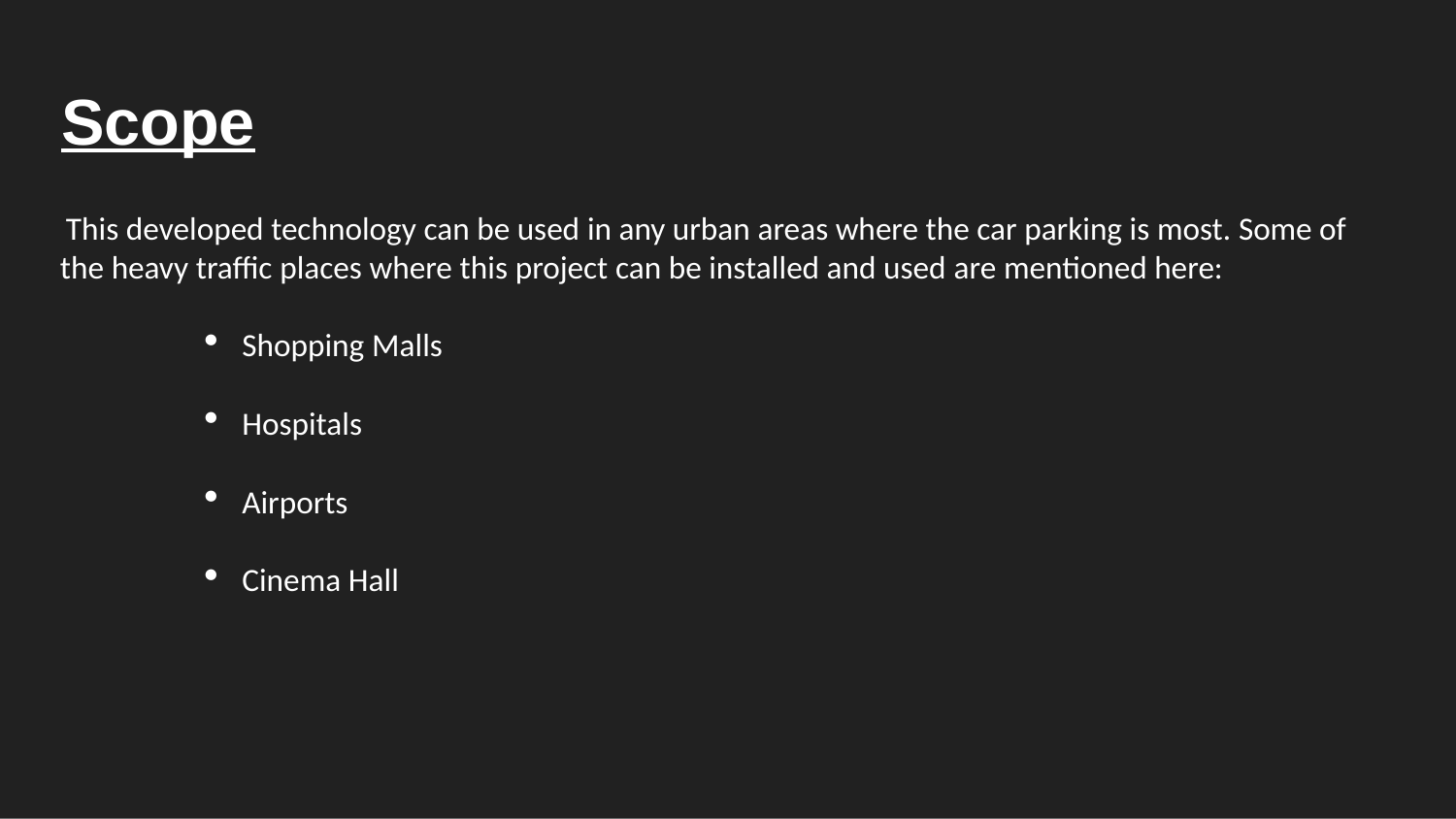

# Scope

 This developed technology can be used in any urban areas where the car parking is most. Some of the heavy traffic places where this project can be installed and used are mentioned here:

Shopping Malls

Hospitals

Airports

Cinema Hall